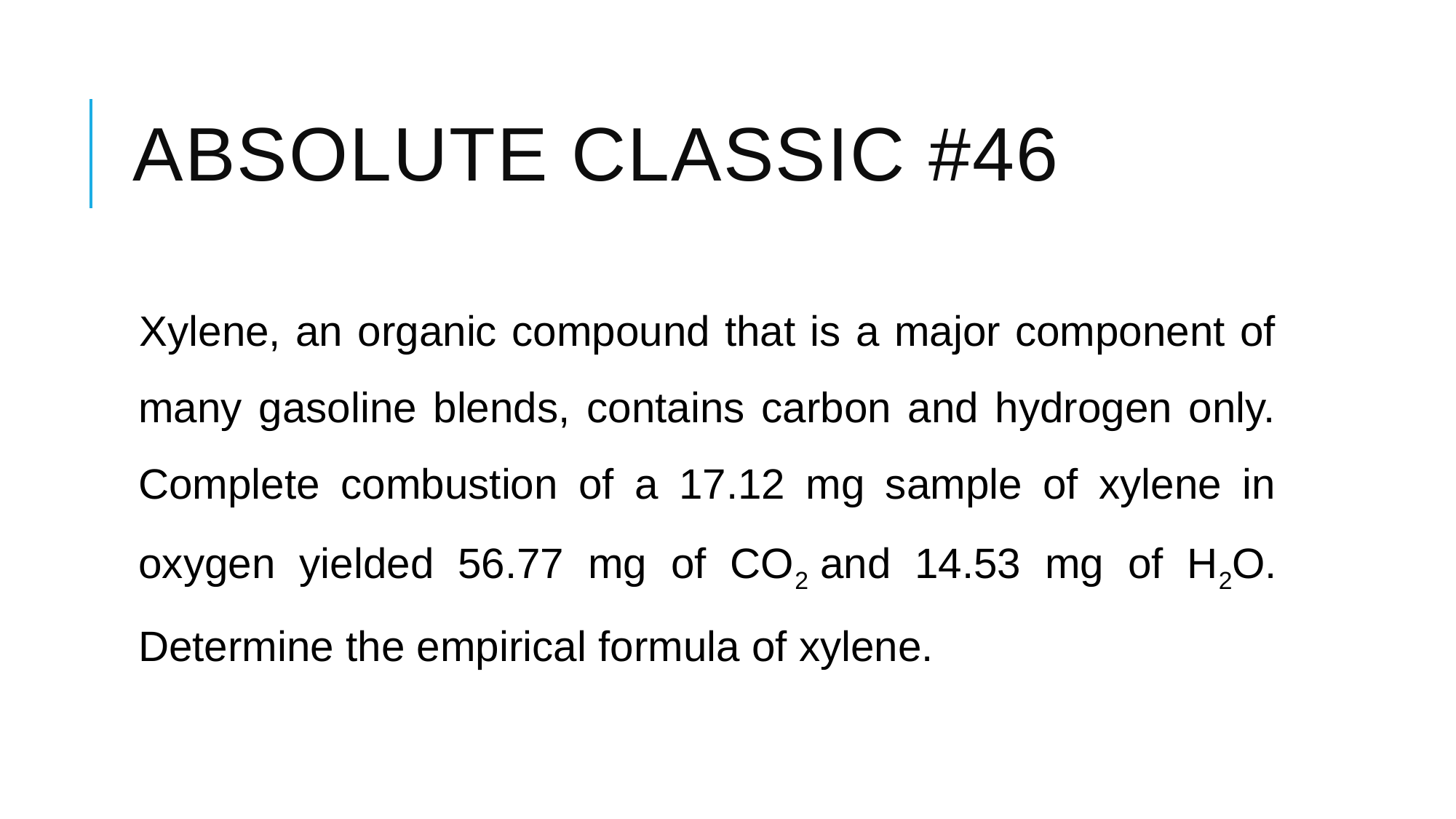

# Absolute Classic #46
Xylene, an organic compound that is a major component of many gasoline blends, contains carbon and hydrogen only. Complete combustion of a 17.12 mg sample of xylene in oxygen yielded 56.77 mg of CO2 and 14.53 mg of H2O. Determine the empirical formula of xylene.